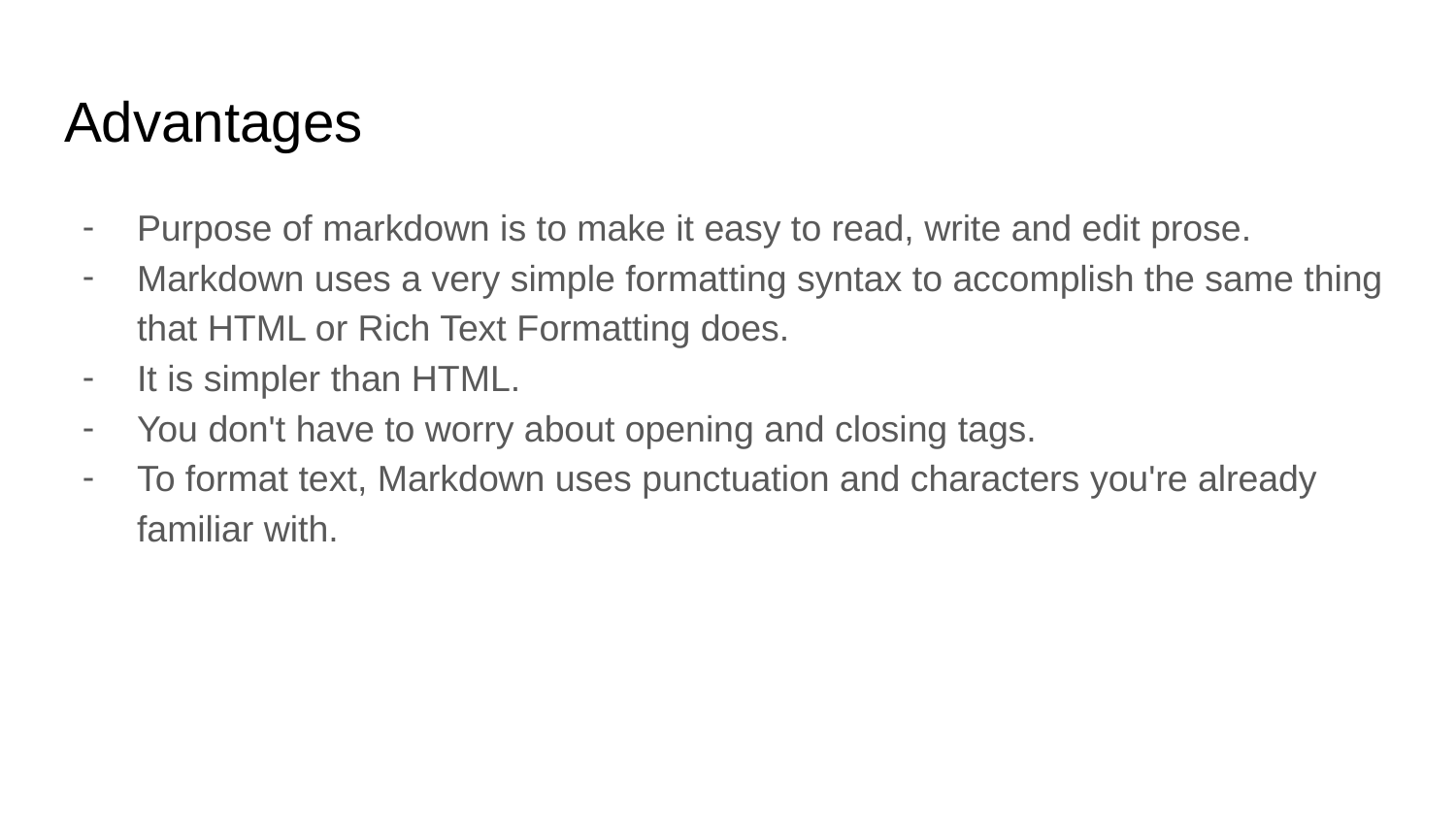

# Advantages
Purpose of markdown is to make it easy to read, write and edit prose.
Markdown uses a very simple formatting syntax to accomplish the same thing that HTML or Rich Text Formatting does.
It is simpler than HTML.
You don't have to worry about opening and closing tags.
To format text, Markdown uses punctuation and characters you're already familiar with.